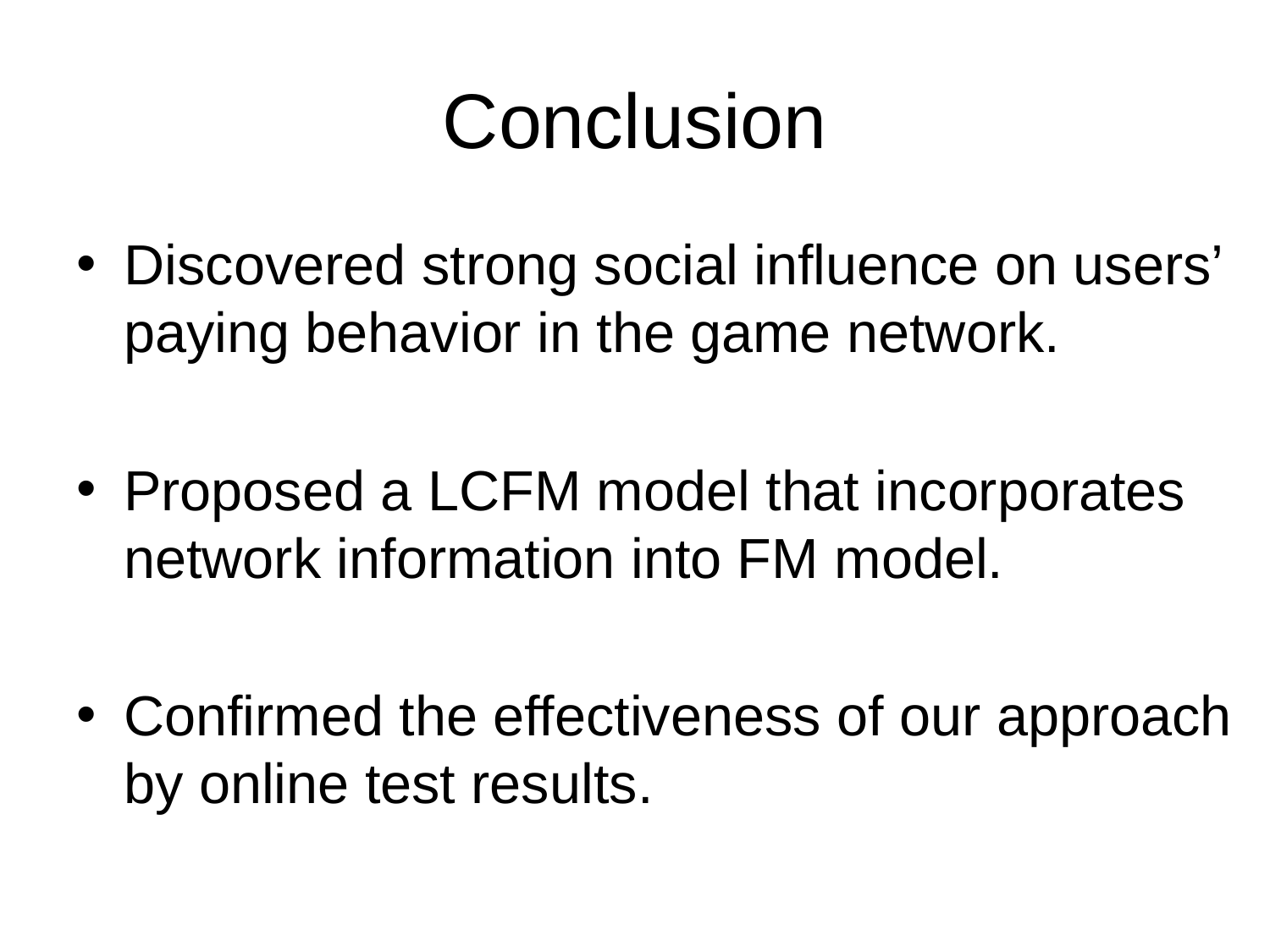

# Conclusion
Discovered strong social influence on users’ paying behavior in the game network.

Proposed a LCFM model that incorporates network information into FM model.

Confirmed the effectiveness of our approach by online test results.